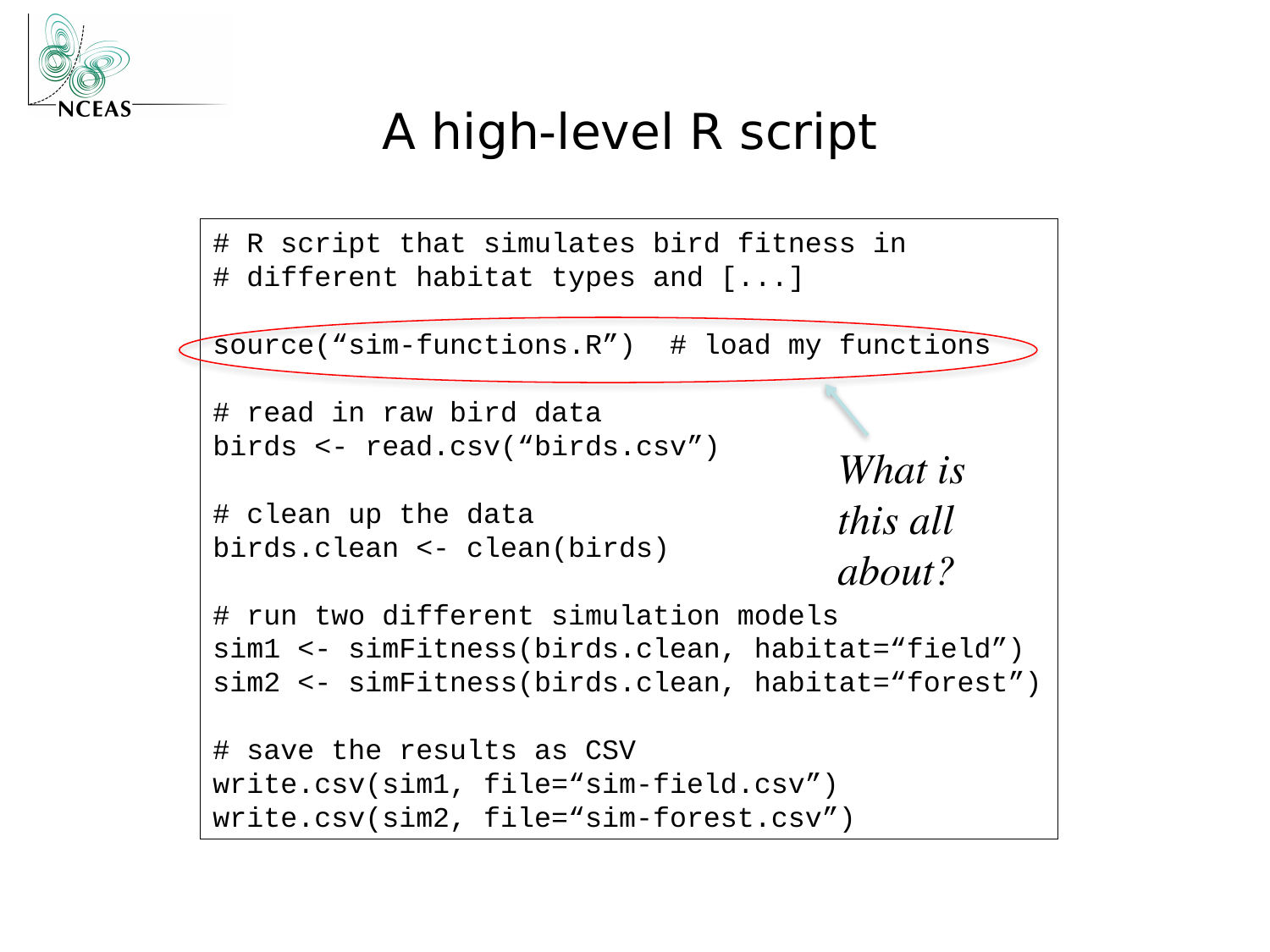

# A high-level R script
# R script that simulates bird fitness in
# different habitat types and [...]

source(“sim-functions.R”)  # load my functions

# read in raw bird data
birds <- read.csv(“birds.csv”)

# clean up the data
birds.clean <- clean(birds)

# run two different simulation models
sim1 <- simFitness(birds.clean, habitat=“field”)
sim2 <- simFitness(birds.clean, habitat=“forest”)

# save the results as CSV
write.csv(sim1, file=“sim-field.csv”)
write.csv(sim2, file=“sim-forest.csv”)

What is this all about?